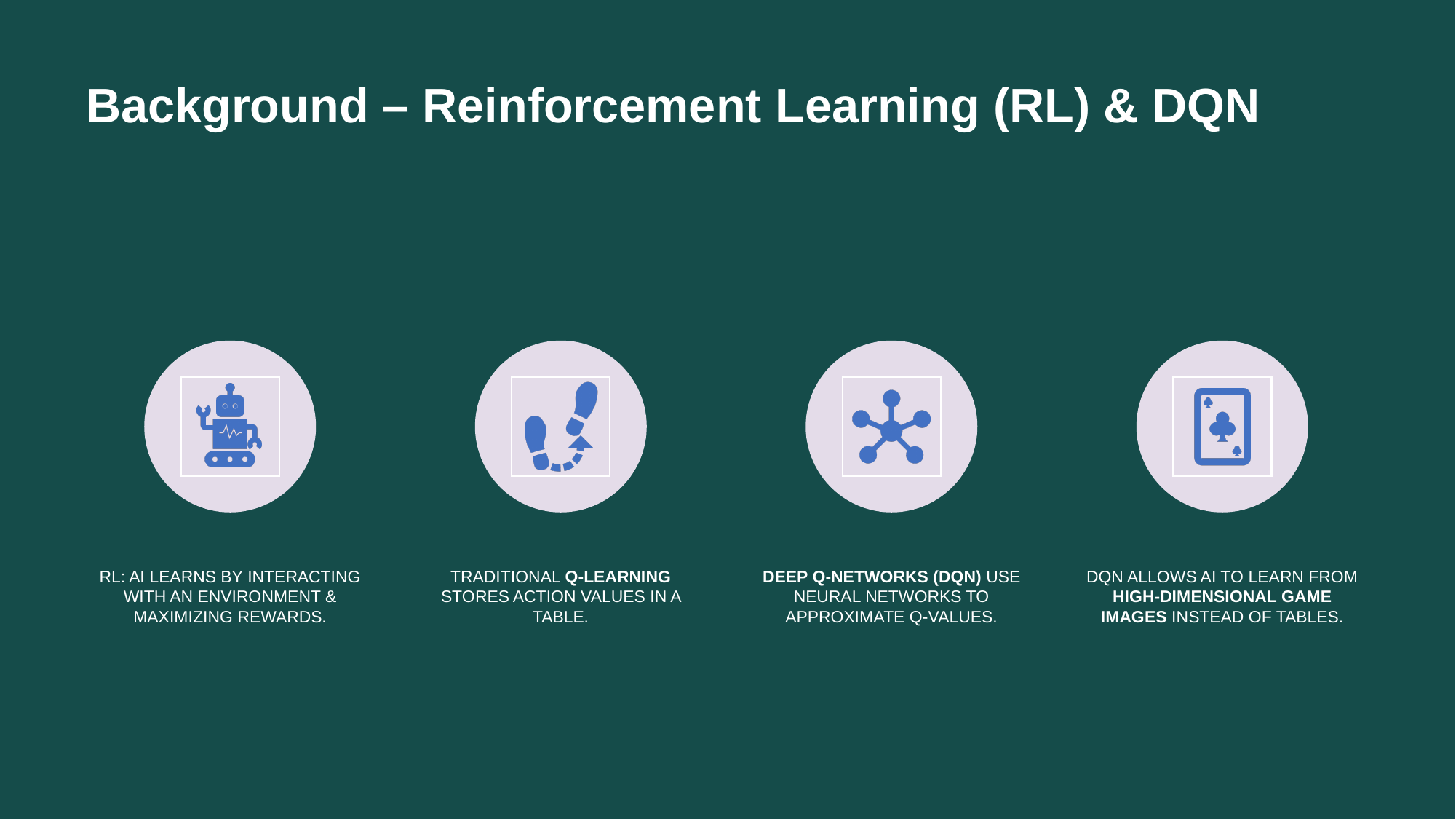

# Background – Reinforcement Learning (RL) & DQN
RL: AI learns by interacting with an environment & maximizing rewards.
Traditional Q-learning stores action values in a table.
Deep Q-Networks (DQN) use neural networks to approximate Q-values.
DQN allows AI to learn from high-dimensional game images instead of tables.